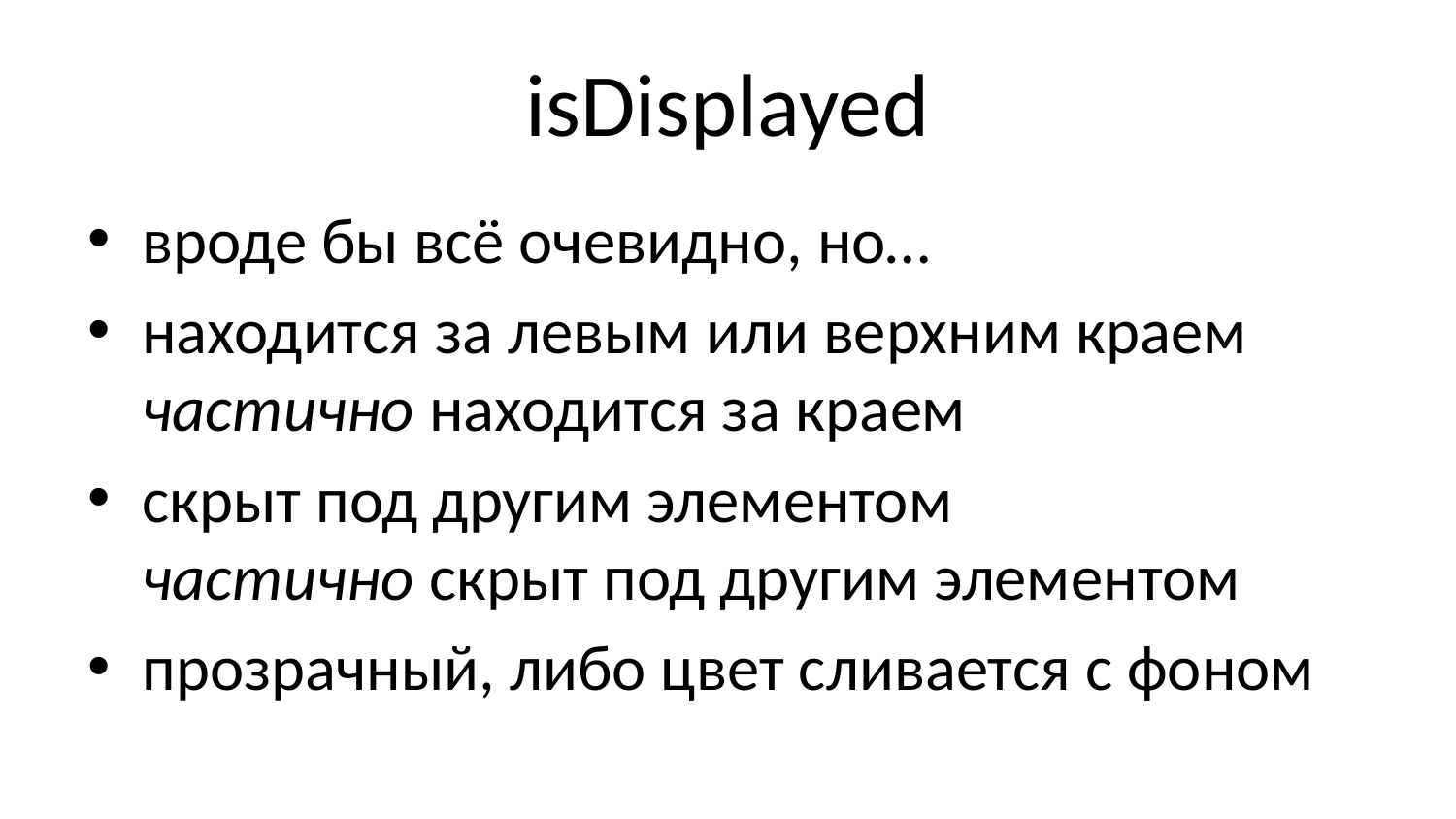

# isDisplayed
вроде бы всё очевидно, но…
находится за левым или верхним краем
частично находится за краем
скрыт под другим элементом
частично скрыт под другим элементом
прозрачный, либо цвет сливается с фоном